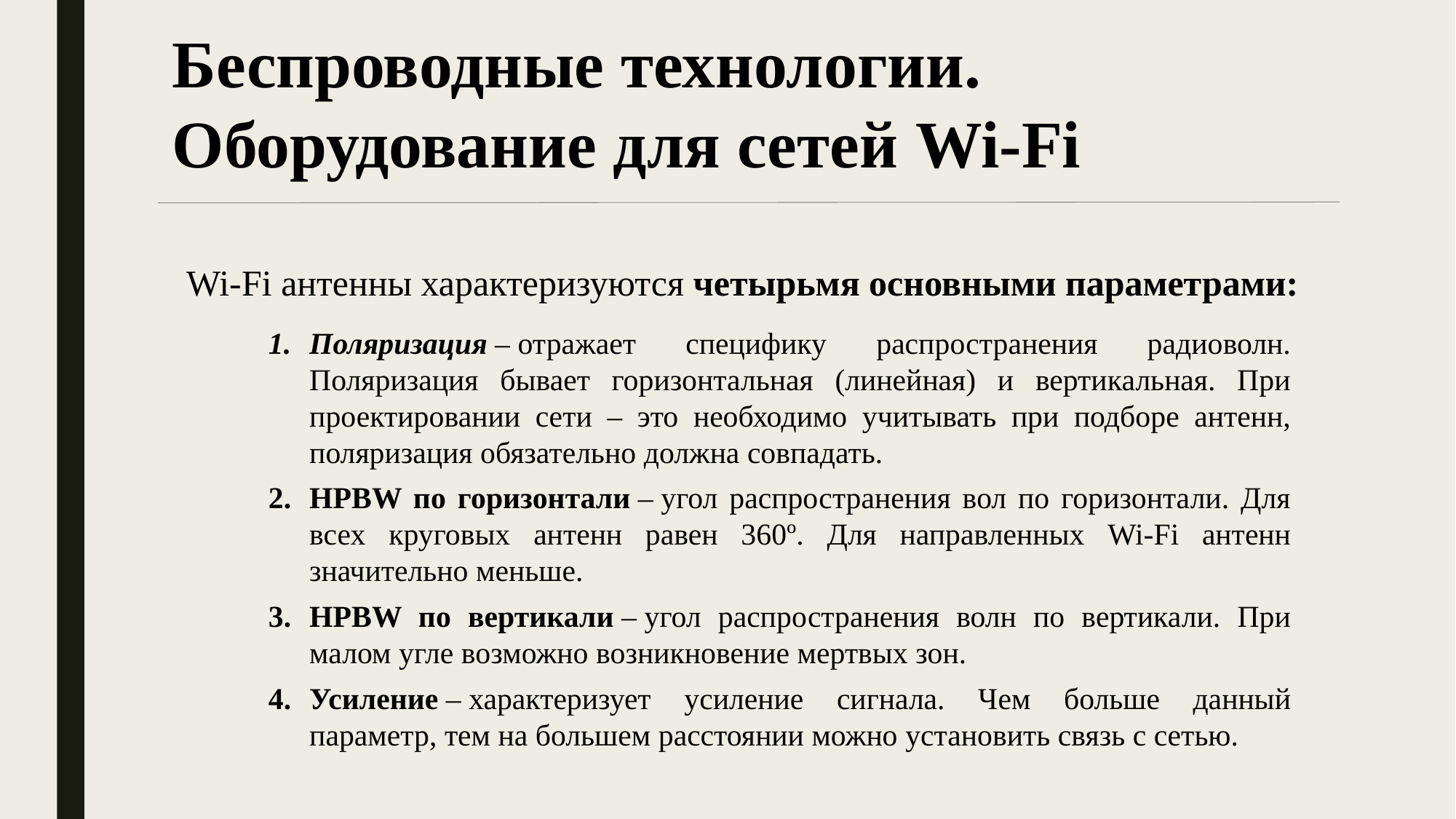

Беспроводные технологии.
Оборудование для сетей Wi-Fi
Wi-Fi антенны характеризуются четырьмя основными параметрами:
Поляризация – отражает специфику распространения радиоволн. Поляризация бывает горизонтальная (линейная) и вертикальная. При проектировании сети – это необходимо учитывать при подборе антенн, поляризация обязательно должна совпадать.
HPBW по горизонтали – угол распространения вол по горизонтали. Для всех круговых антенн равен 360º. Для направленных Wi-Fi антенн значительно меньше.
HPBW по вертикали – угол распространения волн по вертикали. При малом угле возможно возникновение мертвых зон.
Усиление – характеризует усиление сигнала. Чем больше данный параметр, тем на большем расстоянии можно установить связь с сетью.